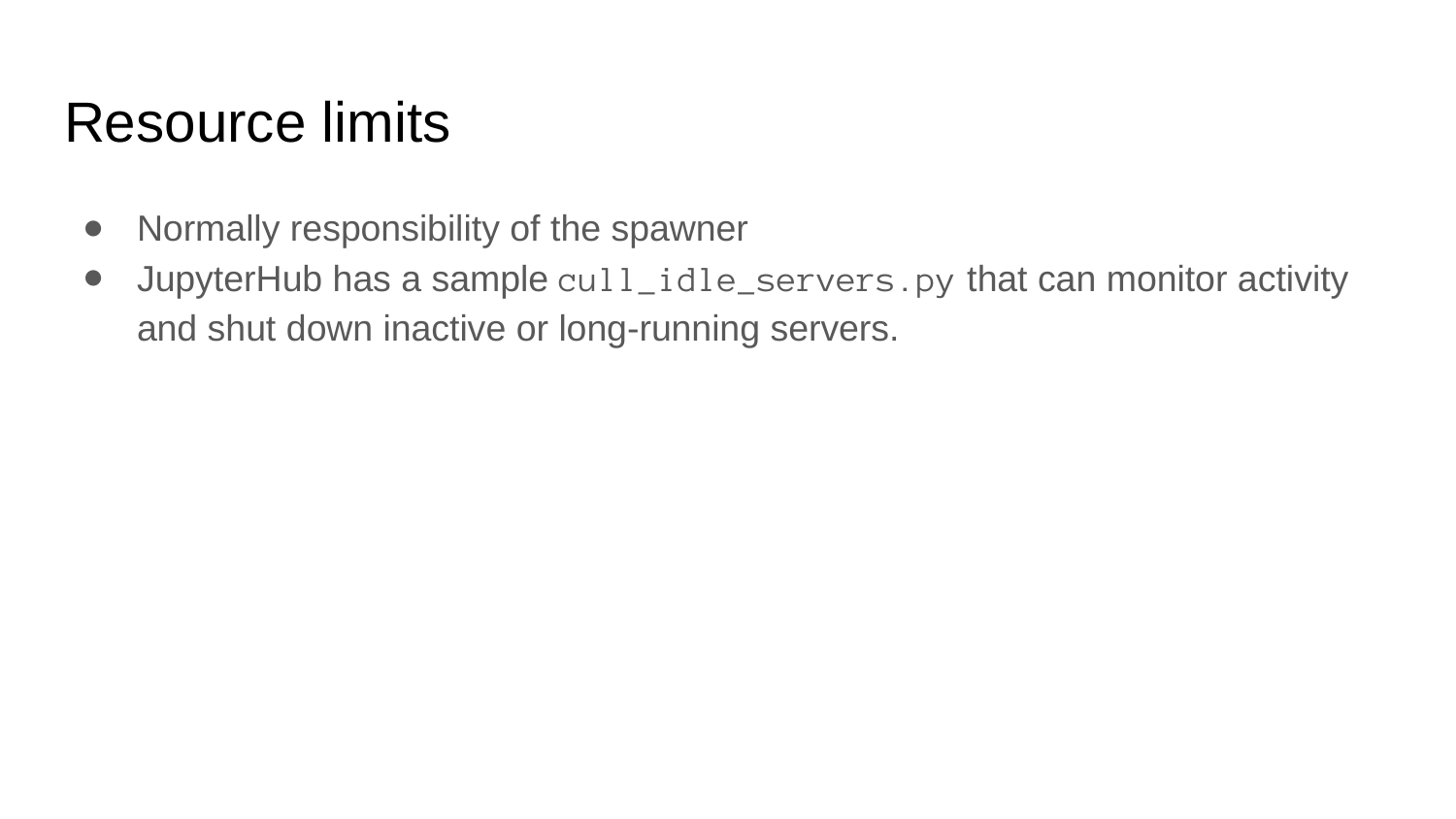

# Resource limits
Normally responsibility of the spawner
JupyterHub has a sample cull_idle_servers.py that can monitor activity and shut down inactive or long-running servers.